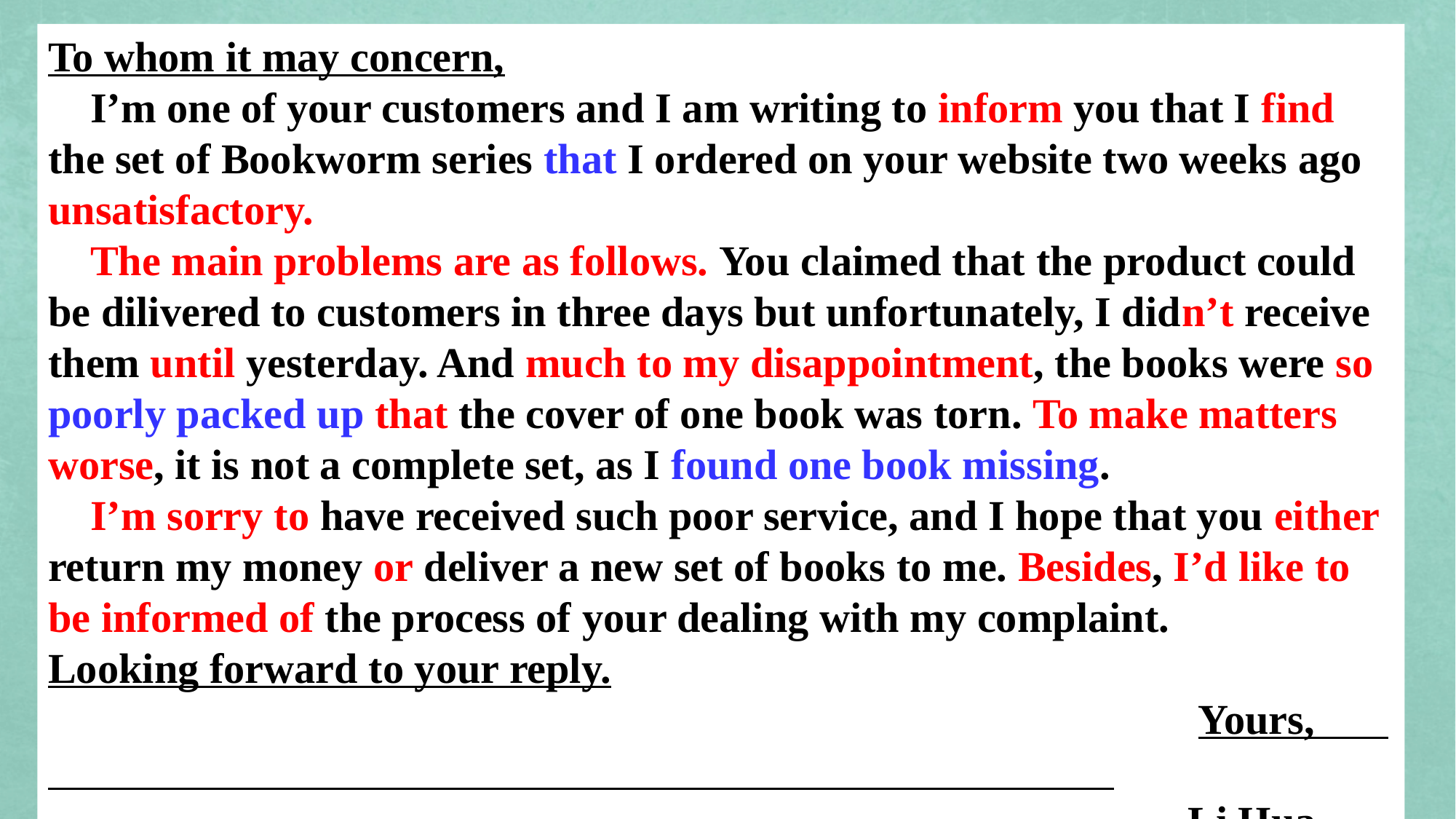

To whom it may concern,
    I’m one of your customers and I am writing to inform you that I find the set of Bookworm series that I ordered on your website two weeks ago unsatisfactory.
    The main problems are as follows. You claimed that the product could be dilivered to customers in three days but unfortunately, I didn’t receive them until yesterday. And much to my disappointment, the books were so poorly packed up that the cover of one book was torn. To make matters worse, it is not a complete set, as I found one book missing.
    I’m sorry to have received such poor service, and I hope that you either return my money or deliver a new set of books to me. Besides, I’d like to be informed of the process of your dealing with my complaint.
Looking forward to your reply.
                                                                                                             Yours,
                                                                                                            Li Hua